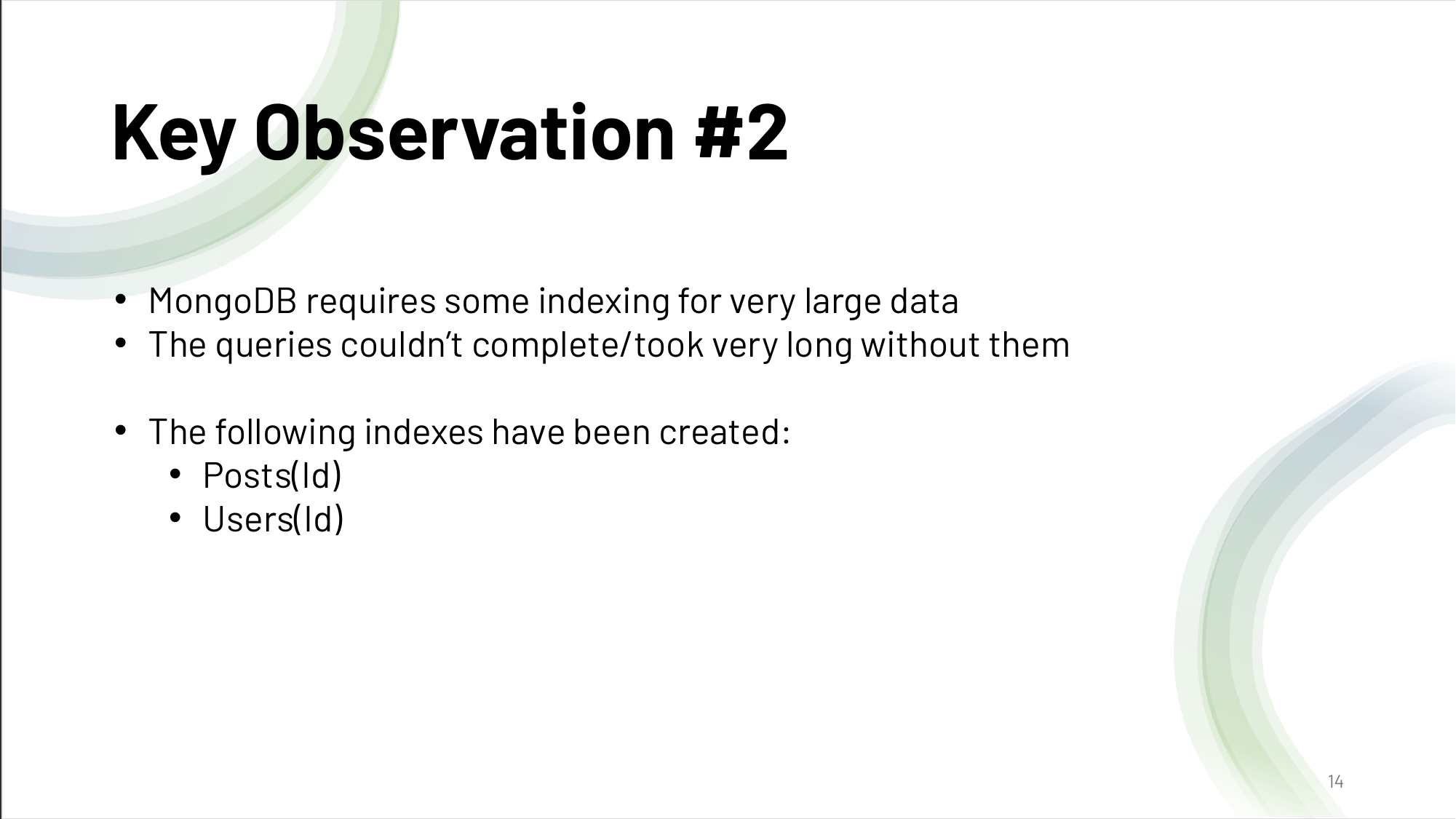

# Key Observation #2
MongoDB requires some indexing for very large data
The queries couldn’t complete/took very long without them

The following indexes have been created:
Posts(Id)
Users(Id)
14